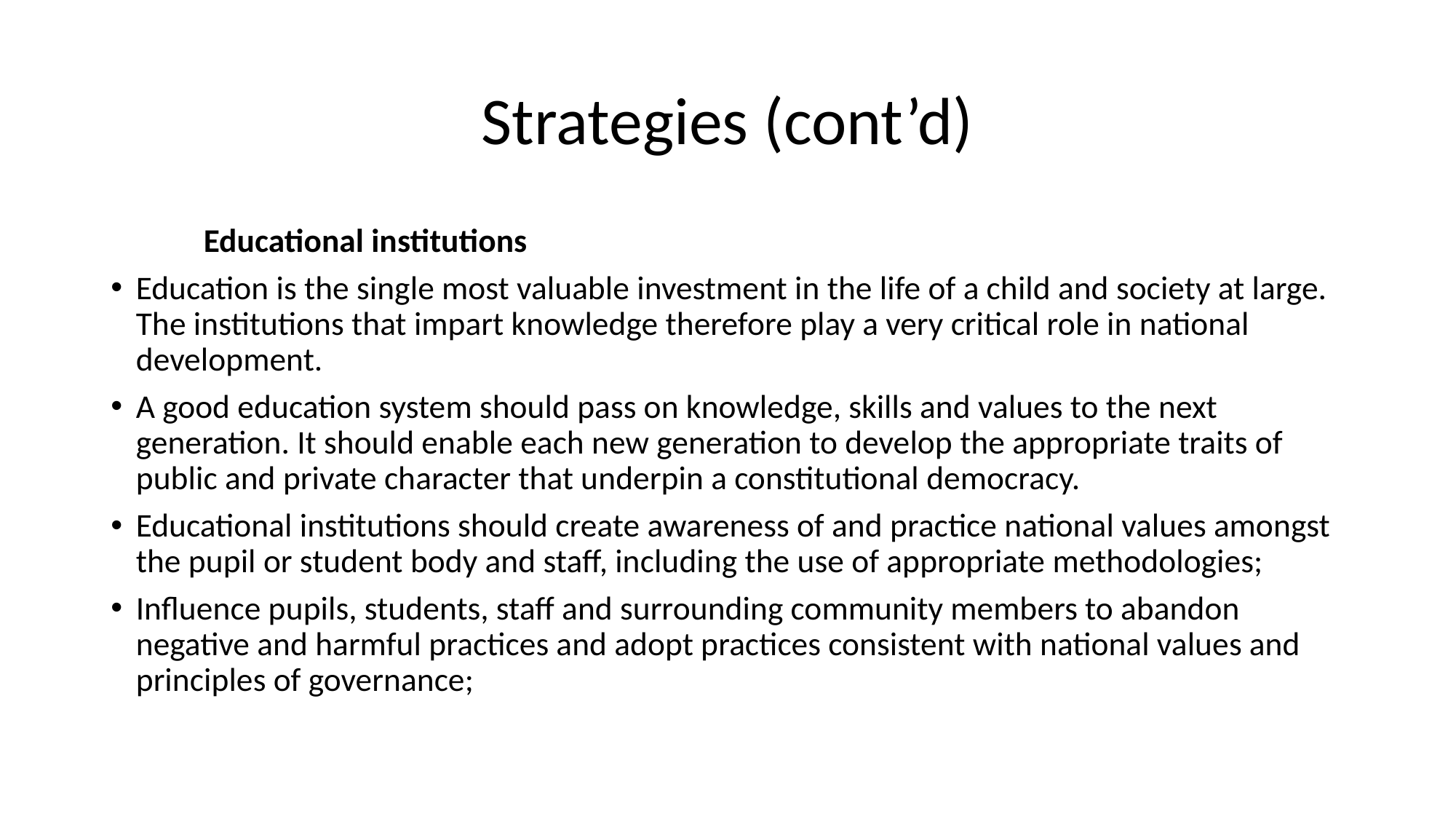

# Strategies (cont’d)
					 Educational institutions
Education is the single most valuable investment in the life of a child and society at large.  The institutions that impart knowledge therefore play a very critical role in national development.
A good education system should pass on knowledge, skills and values to the next generation. It should enable each new generation to develop the appropriate traits of public and private character that underpin a constitutional democracy.
Educational institutions should create awareness of and practice national values amongst the pupil or student body and staff, including the use of appropriate methodologies;
Influence pupils, students, staff and surrounding community members to abandon negative and harmful practices and adopt practices consistent with national values and principles of governance;